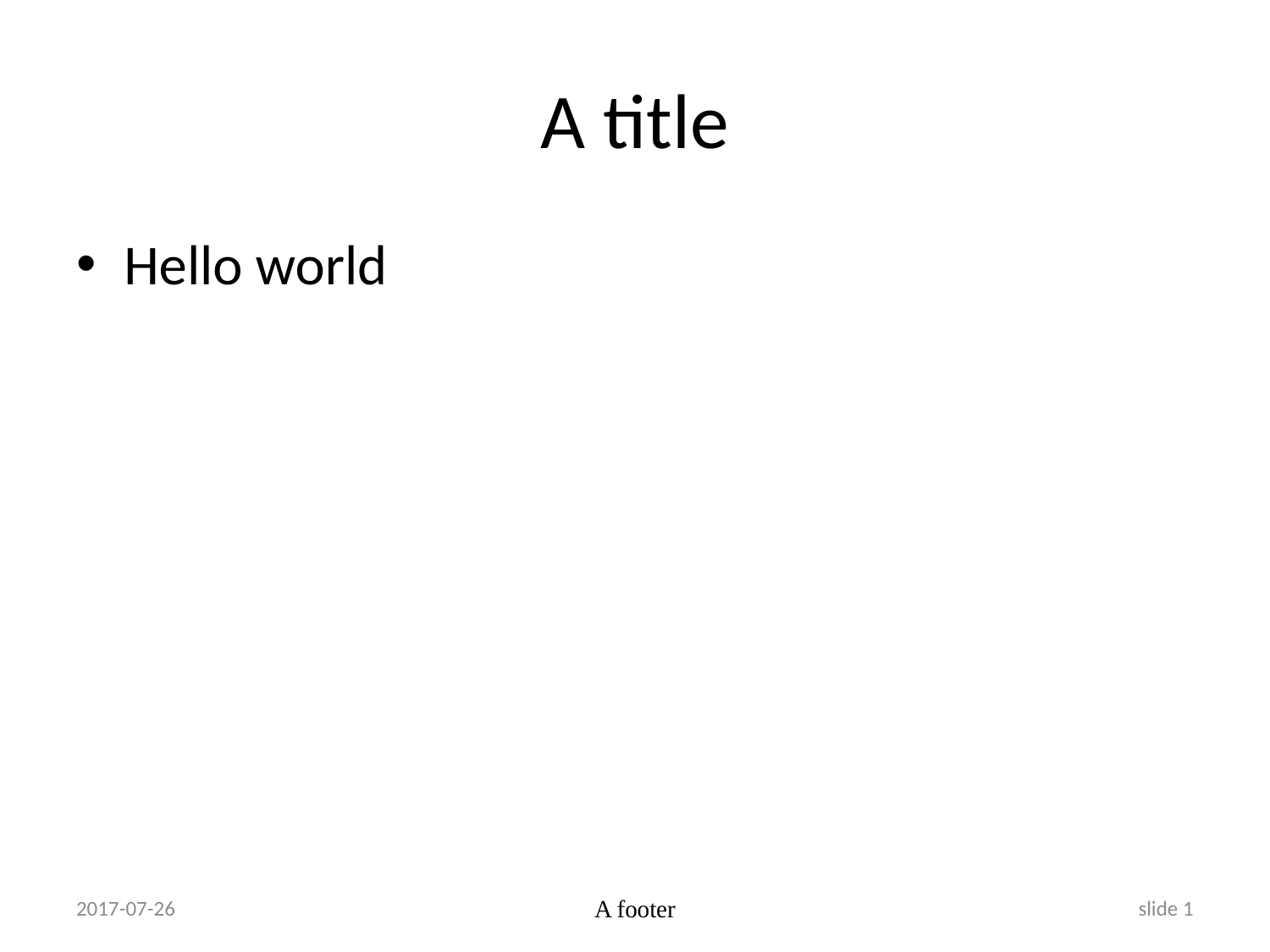

# A title
Hello world
2017-07-26
A footer
slide 1